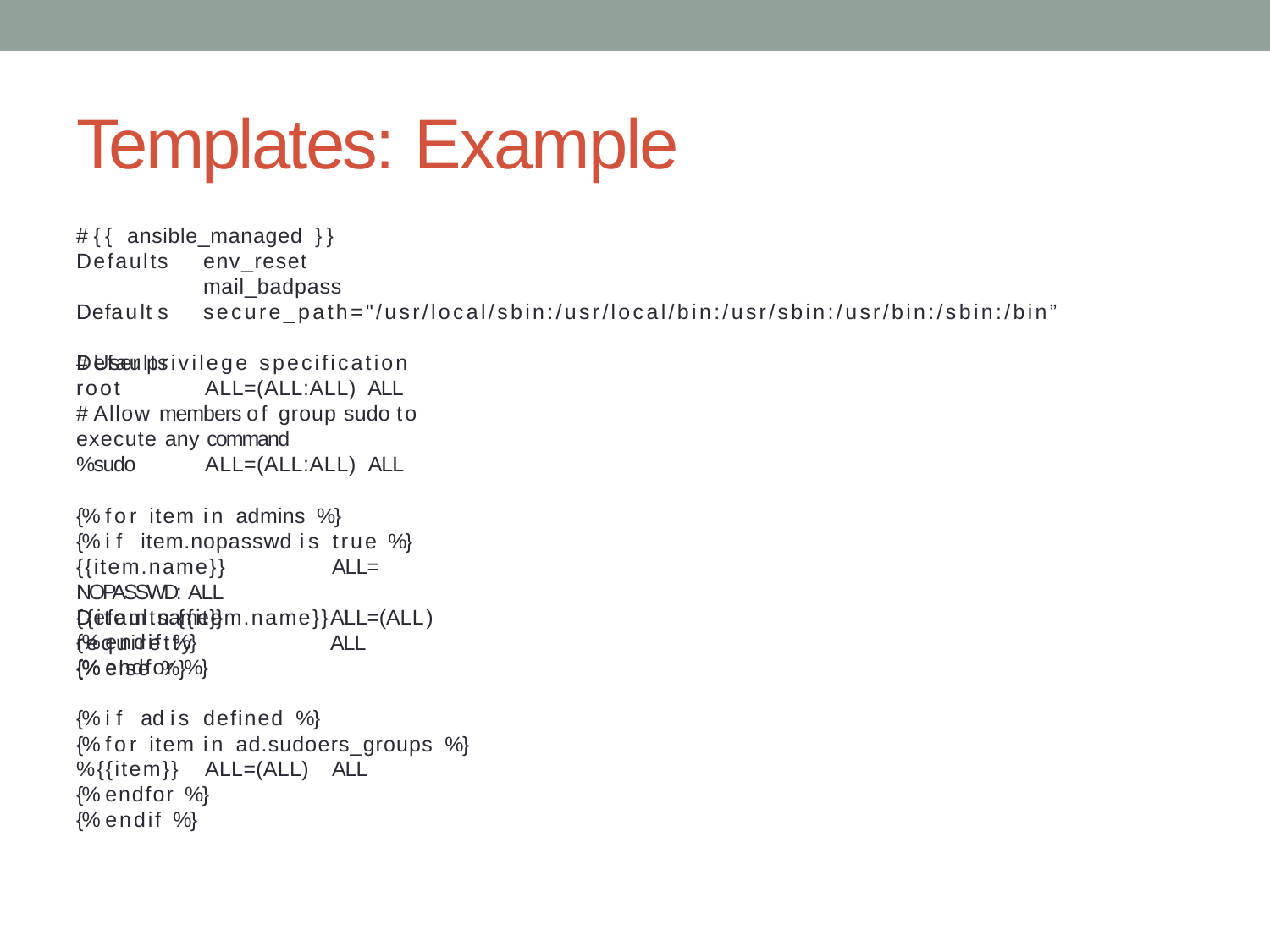

# Templates: Example
# {{ ansible_managed }}
Defaults  Defaults  Defaults
env_reset
mail_badpass
secure_path="/usr/local/sbin:/usr/local/bin:/usr/sbin:/usr/bin:/sbin:/bin”
# User privilege specification  root	ALL=(ALL:ALL) ALL
# Allow members of group sudo to execute any command
%sudo	ALL=(ALL:ALL) ALL

{% for item in admins %}
{% if item.nopasswd is true %}
{{item.name}}	ALL= NOPASSWD: ALL
Defaults:{{item.name}} !requiretty
{% else %}
{{item.name}}
{% endif %}
{% endfor %}
ALL=(ALL)	ALL
{% if ad is defined %}
{% for item in ad.sudoers_groups %}
%{{item}}	ALL=(ALL)	ALL
{% endfor %}
{% endif %}